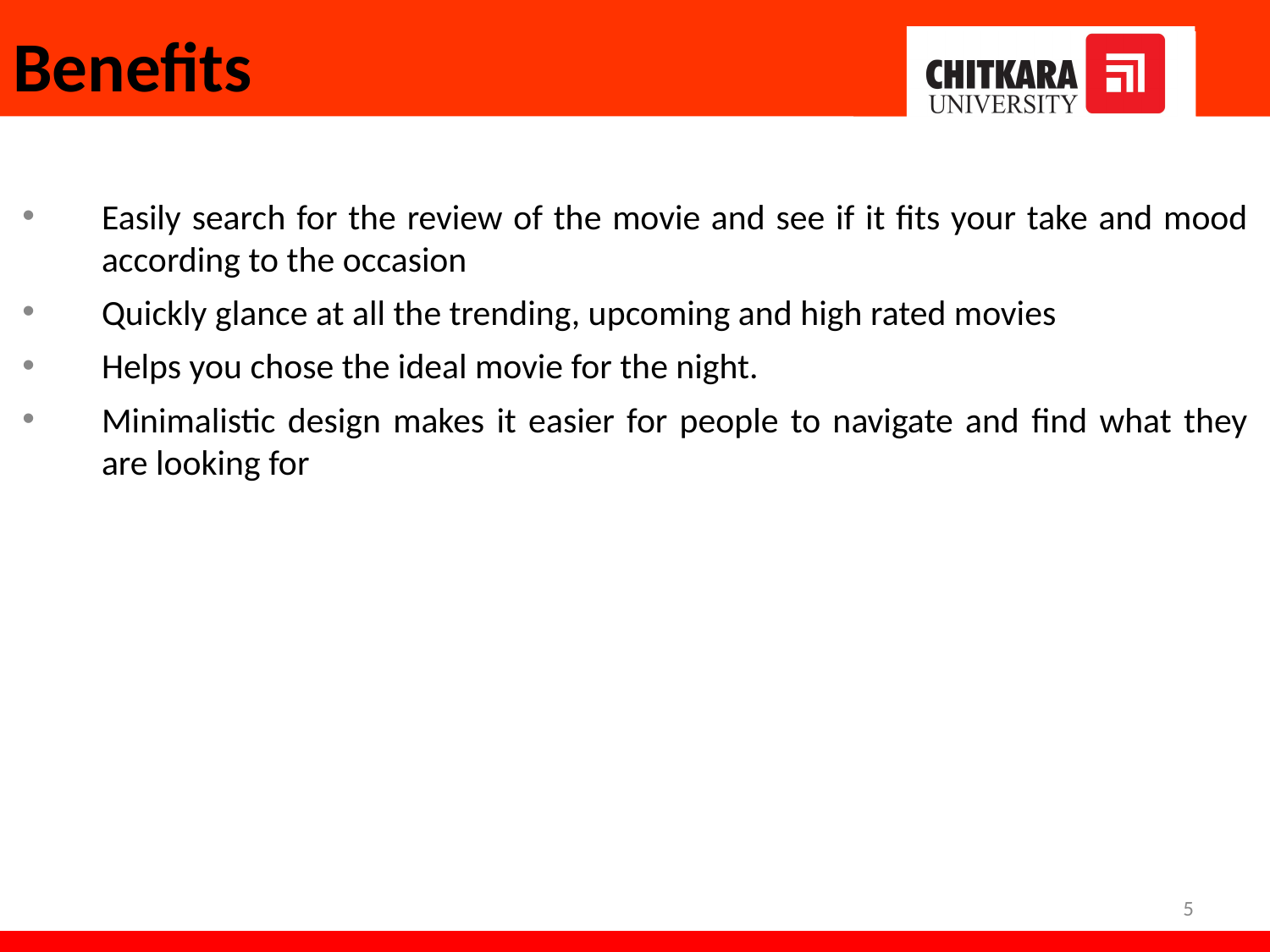

# Benefits
Easily search for the review of the movie and see if it fits your take and mood according to the occasion
Quickly glance at all the trending, upcoming and high rated movies
Helps you chose the ideal movie for the night.
Minimalistic design makes it easier for people to navigate and find what they are looking for
5